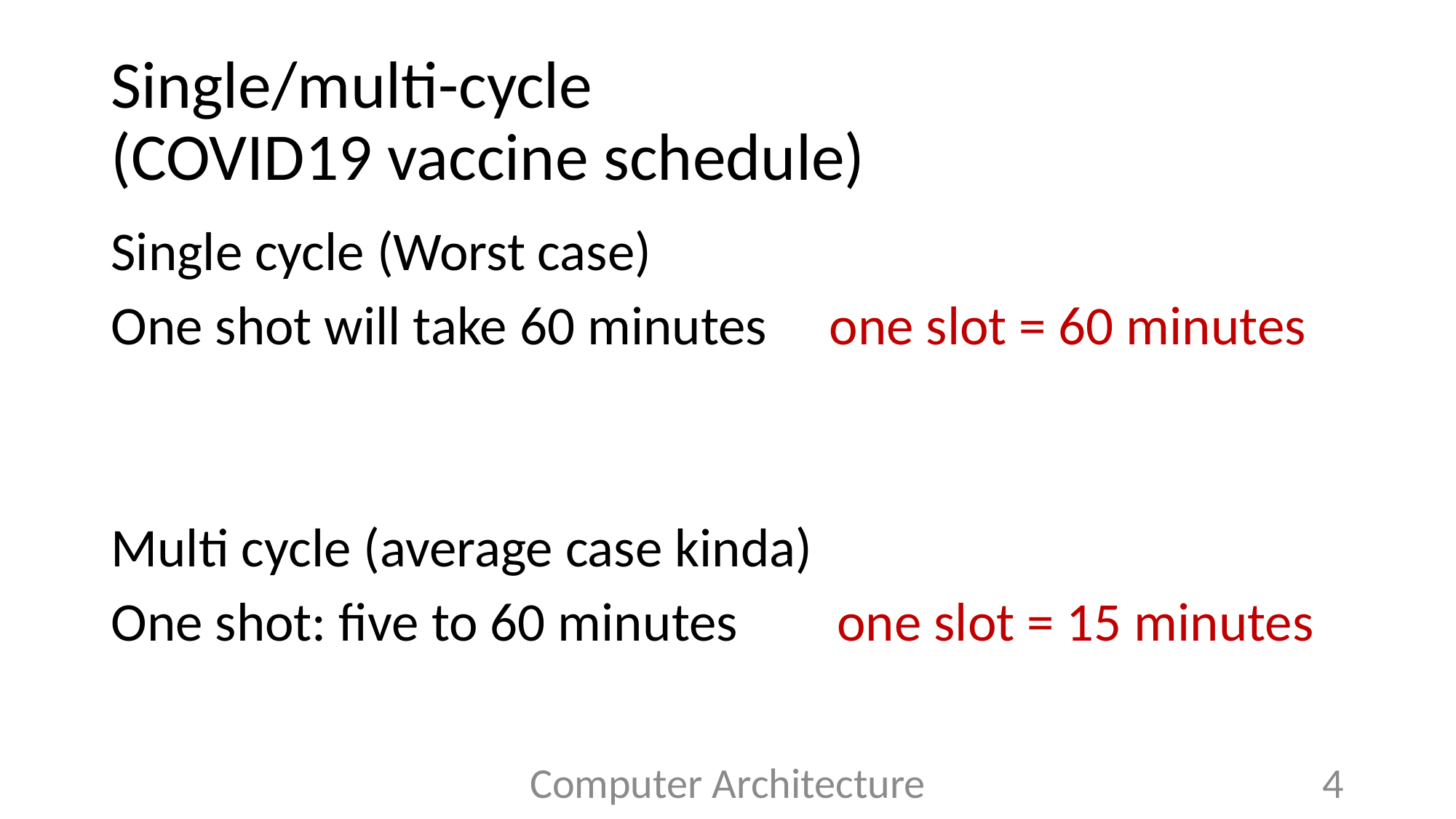

# Single/multi-cycle (COVID19 vaccine schedule)
Single cycle (Worst case)
One shot will take 60 minutes     one slot = 60 minutes

Multi cycle (average case kinda)
One shot: five to 60 minutes        one slot = 15 minutes

Computer Architecture
4